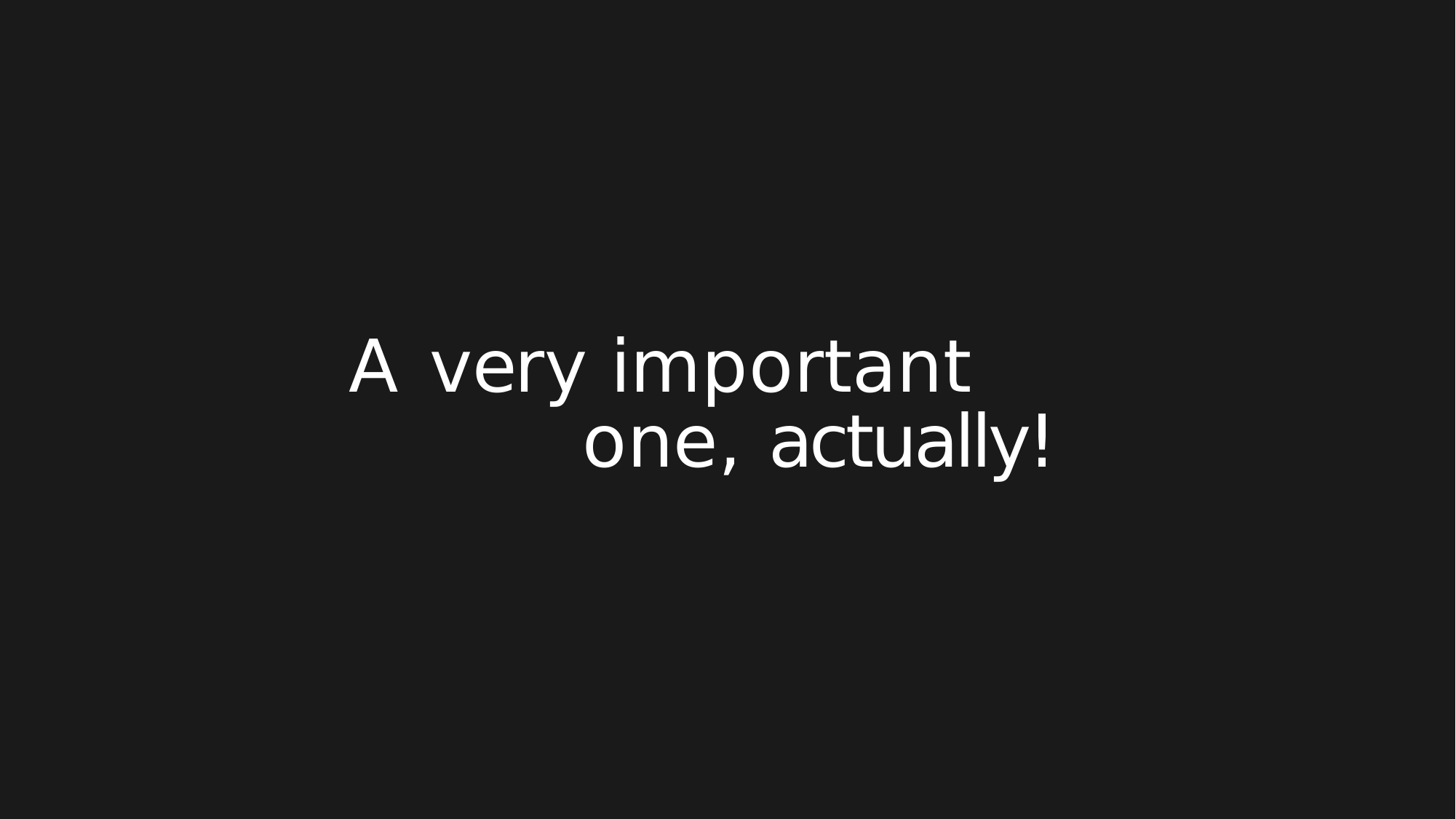

# A very important one,  actually!
6